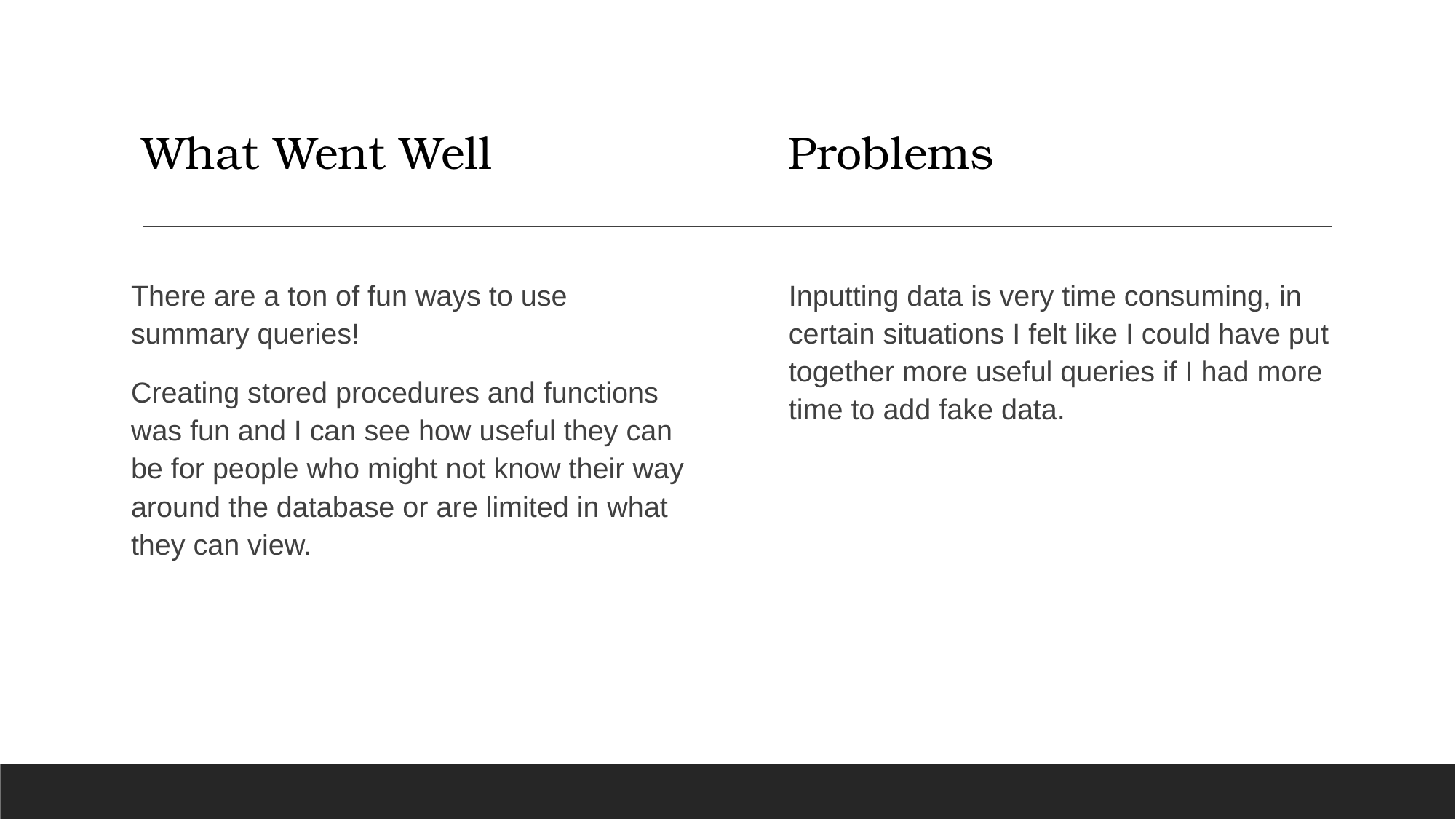

What Went Well
Problems
Inputting data is very time consuming, in certain situations I felt like I could have put together more useful queries if I had more time to add fake data.
There are a ton of fun ways to use summary queries!
Creating stored procedures and functions was fun and I can see how useful they can be for people who might not know their way around the database or are limited in what they can view.